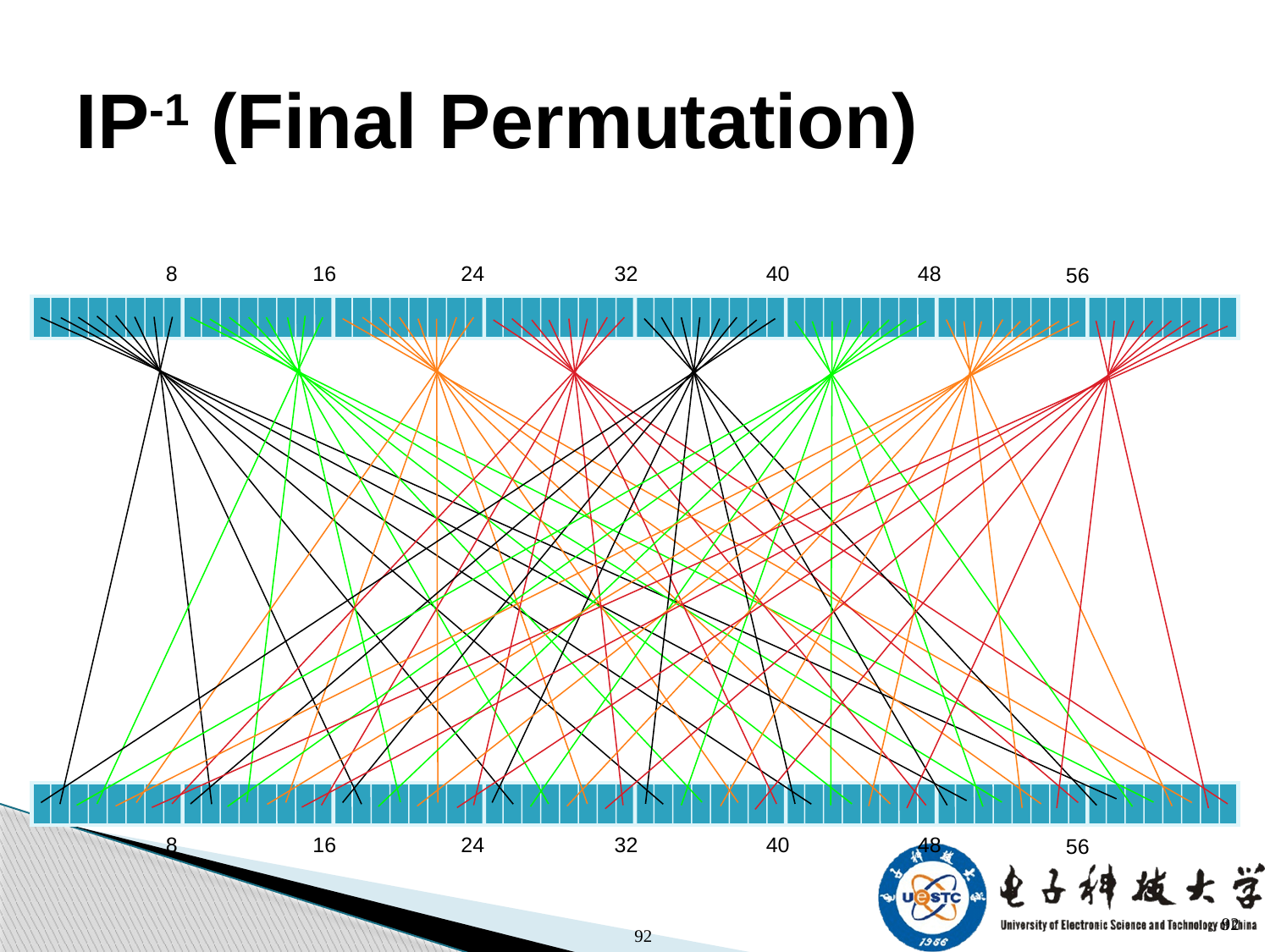

# IP-1 (Final Permutation)
48
40
32
24
16
8
56

48
40
32
24
16
8
56
92
92